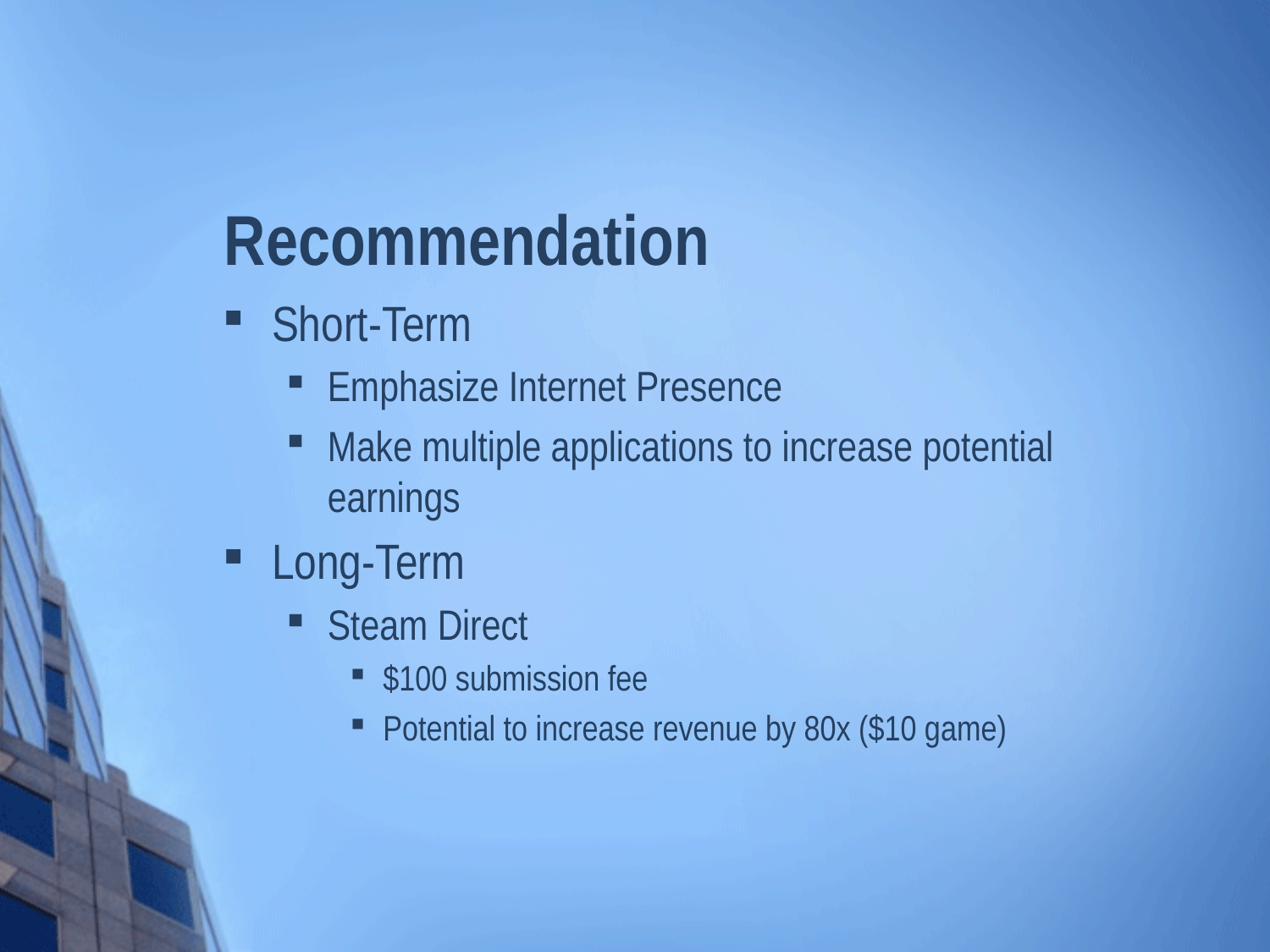

# Recommendation
Short-Term
Emphasize Internet Presence
Make multiple applications to increase potential earnings
Long-Term
Steam Direct
$100 submission fee
Potential to increase revenue by 80x ($10 game)